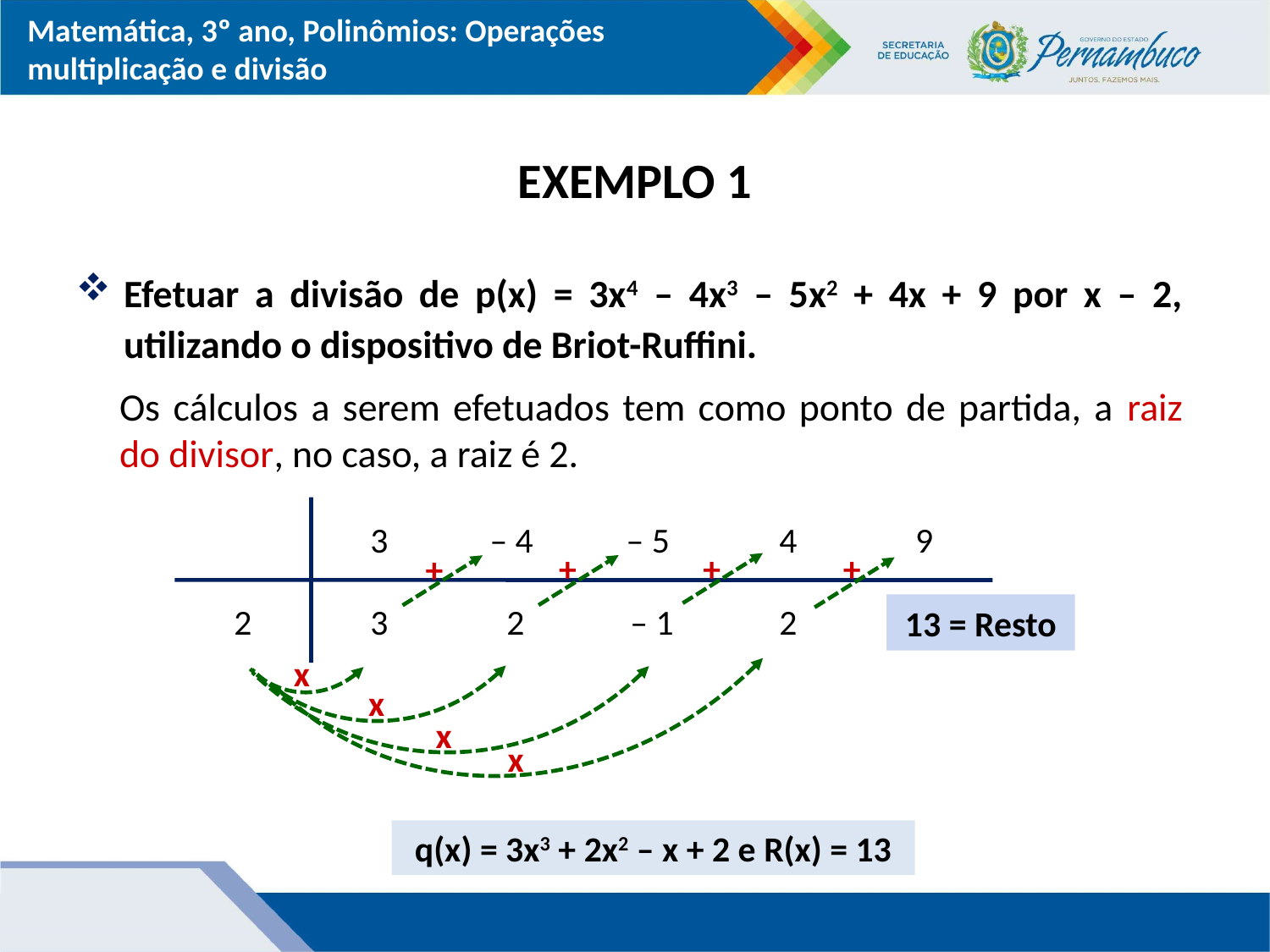

# EXEMPLO 1
Efetuar a divisão de p(x) = 3x4 – 4x3 – 5x2 + 4x + 9 por x – 2, utilizando o dispositivo de Briot-Ruffini.
Os cálculos a serem efetuados tem como ponto de partida, a raiz do divisor, no caso, a raiz é 2.

3

– 4

– 5

4

9

+
+
+
+

2

3
2
– 1
2
13 = Resto

x

x
x
x
q(x) = 3x3 + 2x2 – x + 2 e R(x) = 13